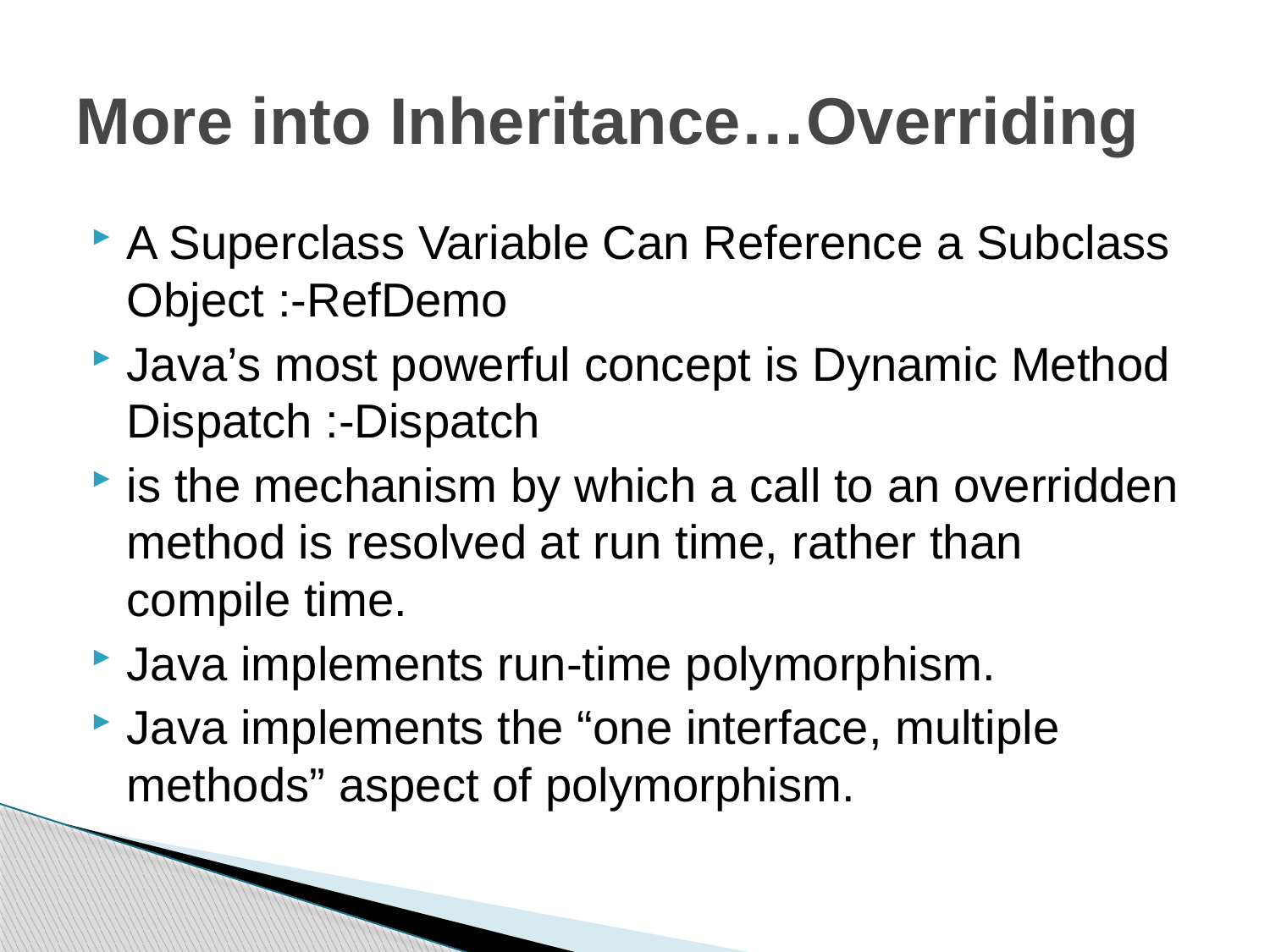

# More into Inheritance…Overriding
A Superclass Variable Can Reference a Subclass Object :-RefDemo
Java’s most powerful concept is Dynamic Method Dispatch :-Dispatch
is the mechanism by which a call to an overridden method is resolved at run time, rather than compile time.
Java implements run-time polymorphism.
Java implements the “one interface, multiple methods” aspect of polymorphism.